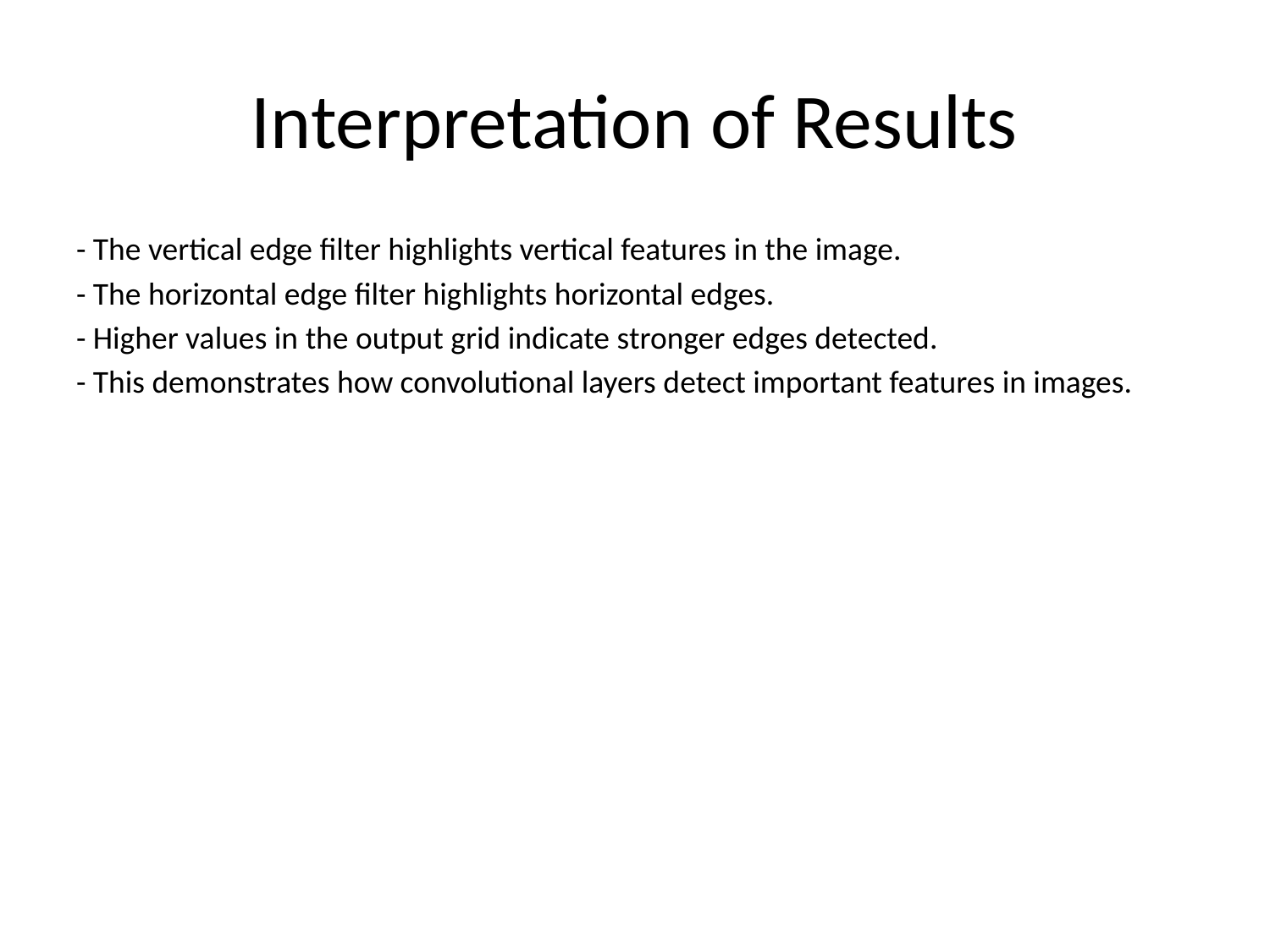

# Interpretation of Results
- The vertical edge filter highlights vertical features in the image.
- The horizontal edge filter highlights horizontal edges.
- Higher values in the output grid indicate stronger edges detected.
- This demonstrates how convolutional layers detect important features in images.